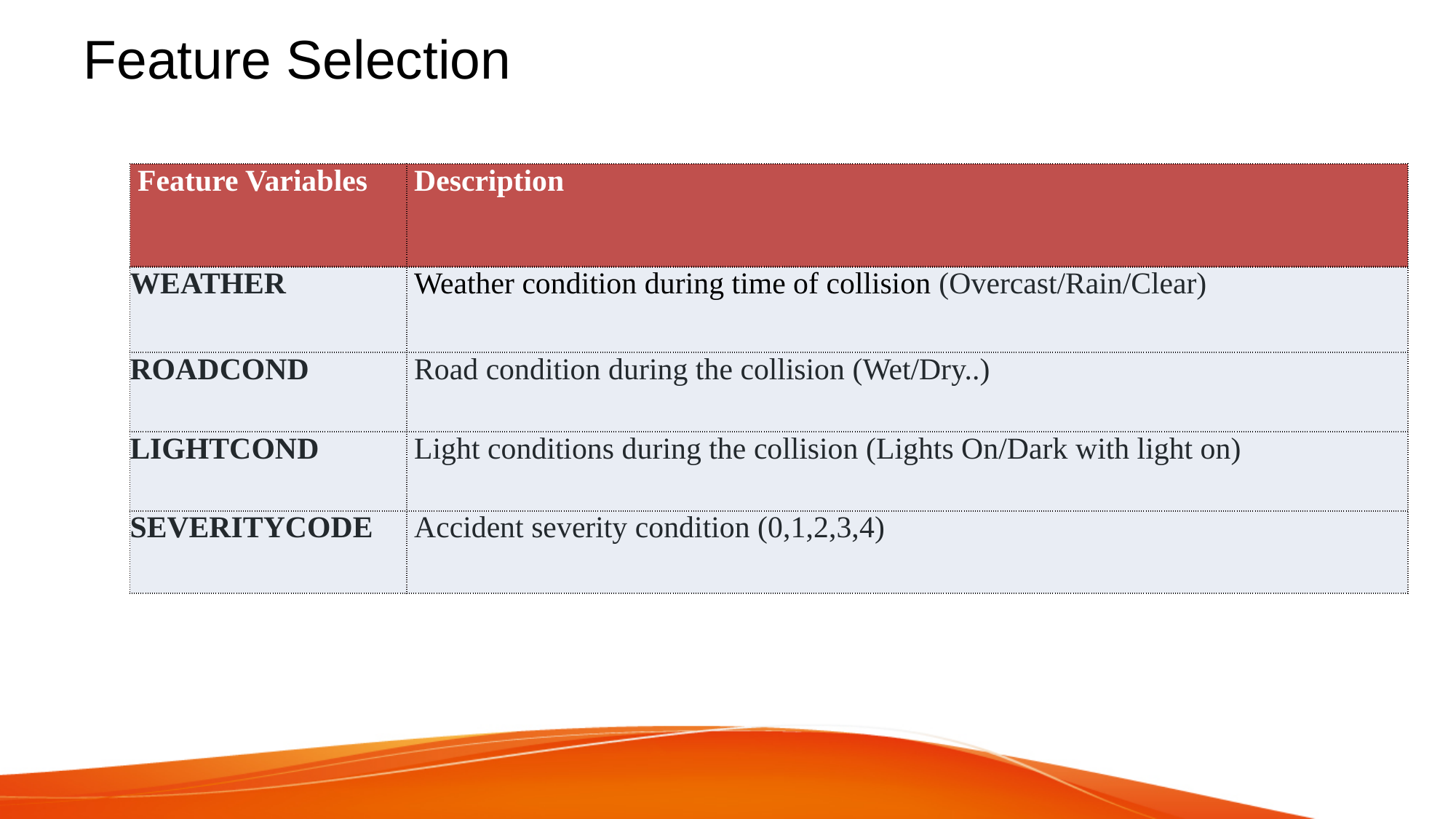

# Feature Selection
| Feature Variables | Description |
| --- | --- |
| WEATHER | Weather condition during time of collision (Overcast/Rain/Clear) |
| ROADCOND | Road condition during the collision (Wet/Dry..) |
| LIGHTCOND | Light conditions during the collision (Lights On/Dark with light on) |
| SEVERITYCODE | Accident severity condition (0,1,2,3,4) |